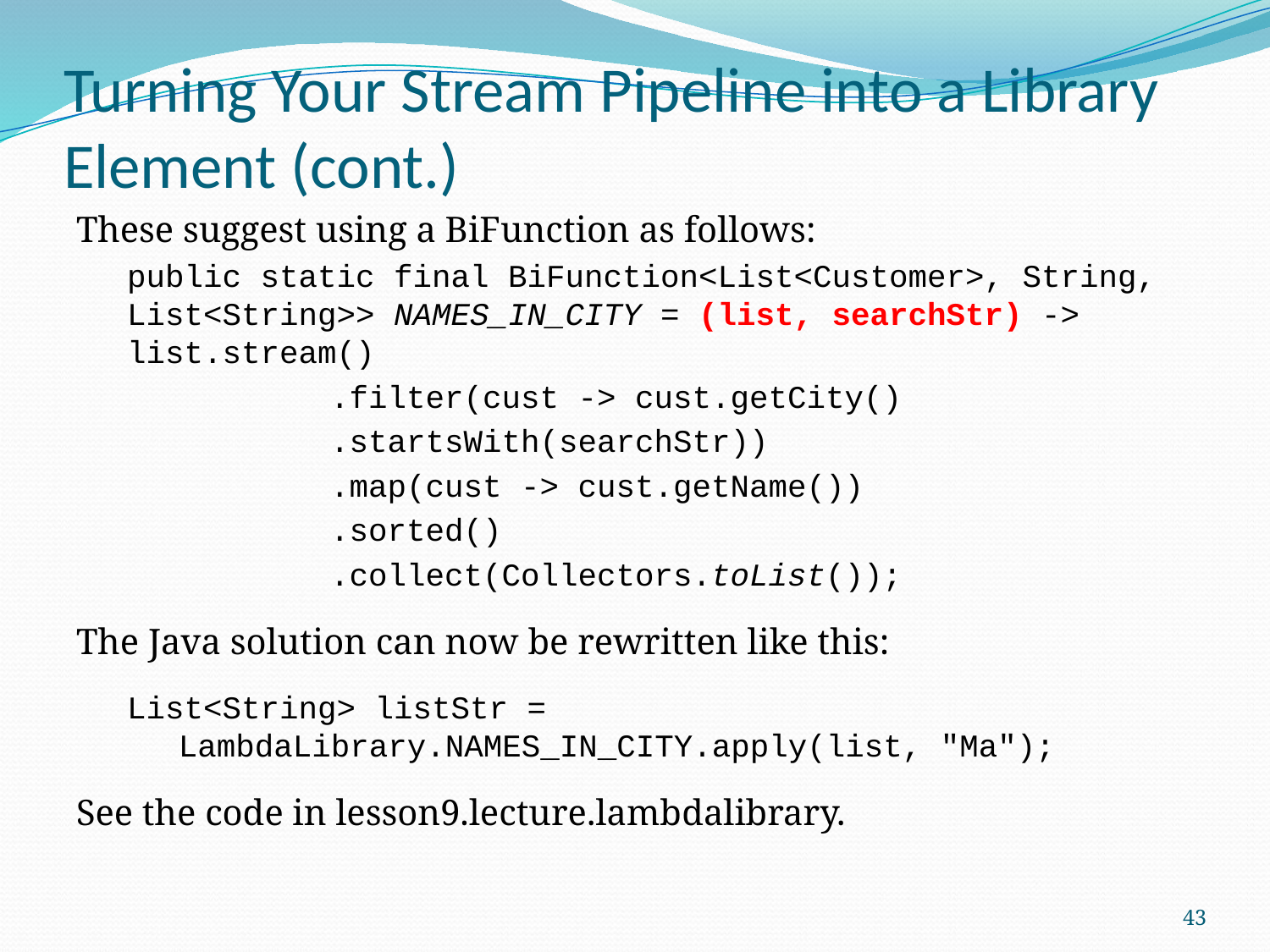

# Turning Your Stream Pipeline into a Library Element (cont.)
These suggest using a BiFunction as follows:
public static final BiFunction<List<Customer>, String, List<String>> NAMES_IN_CITY = (list, searchStr) -> 	list.stream()
	    .filter(cust -> cust.getCity()
	    .startsWith(searchStr))
	    .map(cust -> cust.getName())
	    .sorted()
	    .collect(Collectors.toList());

The Java solution can now be rewritten like this:

List<String> listStr =     LambdaLibrary.NAMES_IN_CITY.apply(list, "Ma");

See the code in lesson9.lecture.lambdalibrary.

43